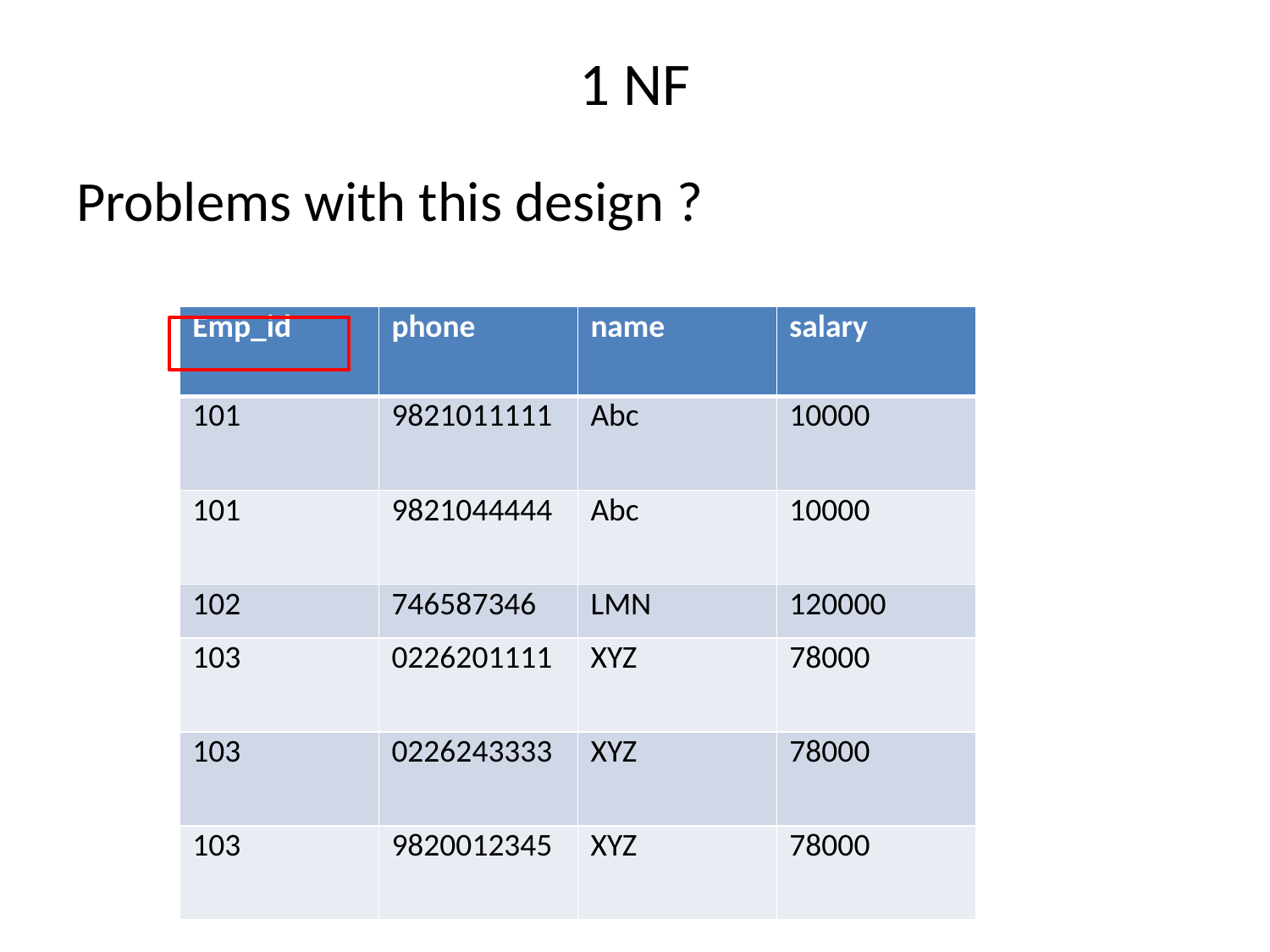

# 1 NF
Problems with this design ?
| Emp\_id | phone | name | salary |
| --- | --- | --- | --- |
| 101 | 9821011111 | Abc | 10000 |
| 101 | 9821044444 | Abc | 10000 |
| 102 | 746587346 | LMN | 120000 |
| 103 | 0226201111 | XYZ | 78000 |
| 103 | 0226243333 | XYZ | 78000 |
| 103 | 9820012345 | XYZ | 78000 |